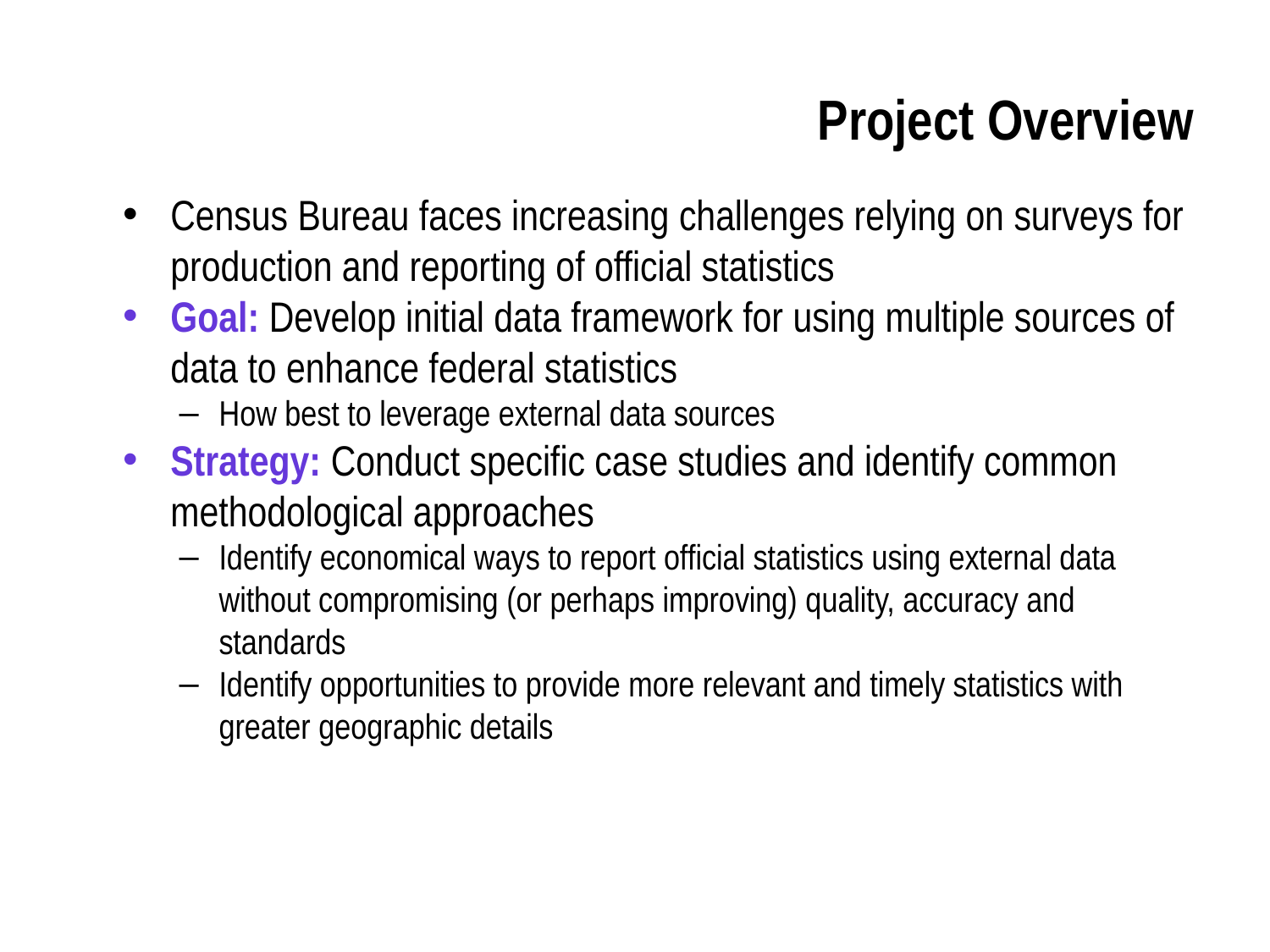

Project Overview
Census Bureau faces increasing challenges relying on surveys for production and reporting of official statistics
Goal: Develop initial data framework for using multiple sources of data to enhance federal statistics
How best to leverage external data sources
Strategy: Conduct specific case studies and identify common methodological approaches
Identify economical ways to report official statistics using external data without compromising (or perhaps improving) quality, accuracy and standards
Identify opportunities to provide more relevant and timely statistics with greater geographic details